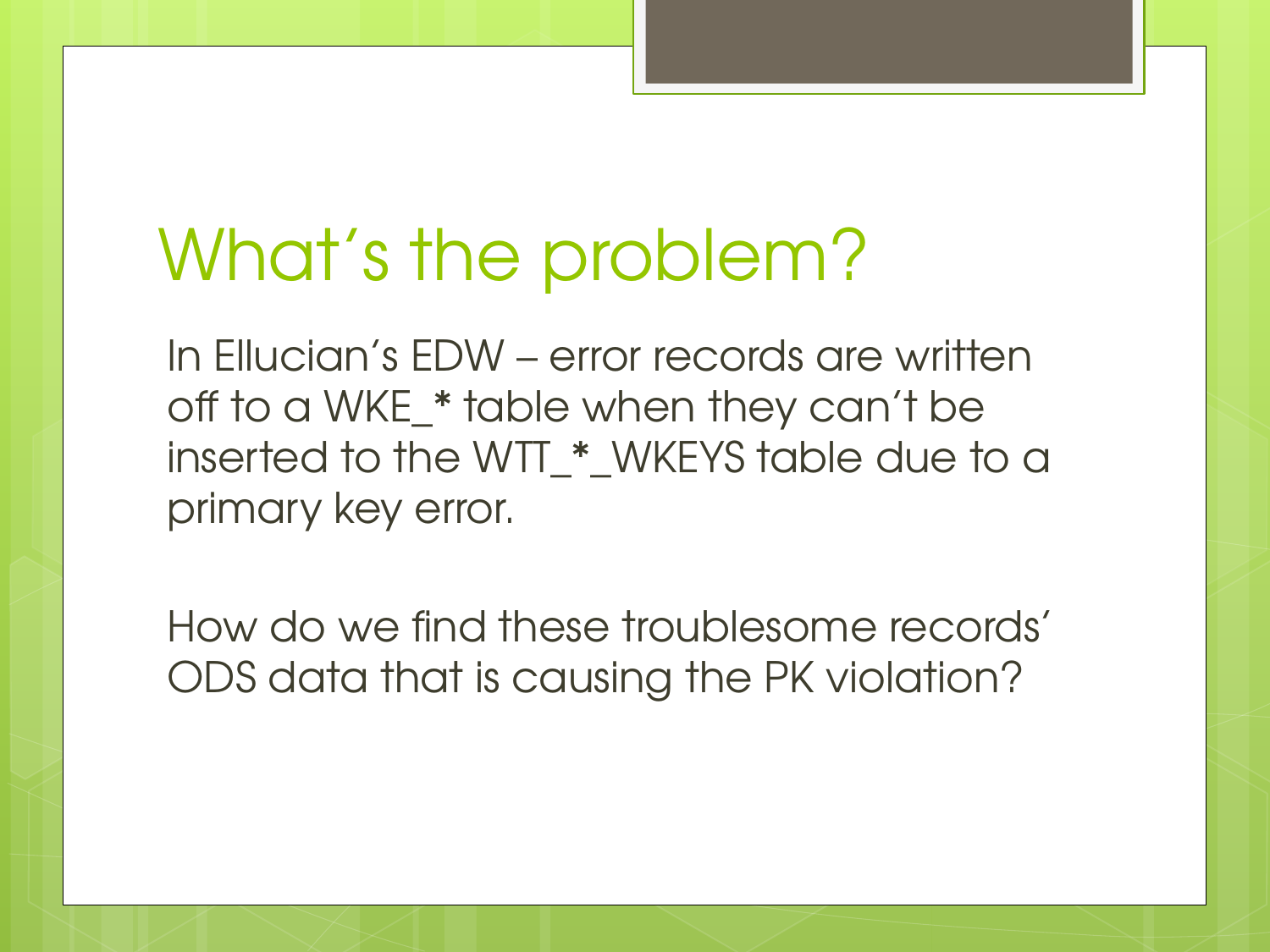

# What’s the problem?
In Ellucian’s EDW – error records are written off to a WKE_* table when they can’t be inserted to the WTT_*_WKEYS table due to a primary key error.

How do we find these troublesome records’ ODS data that is causing the PK violation?